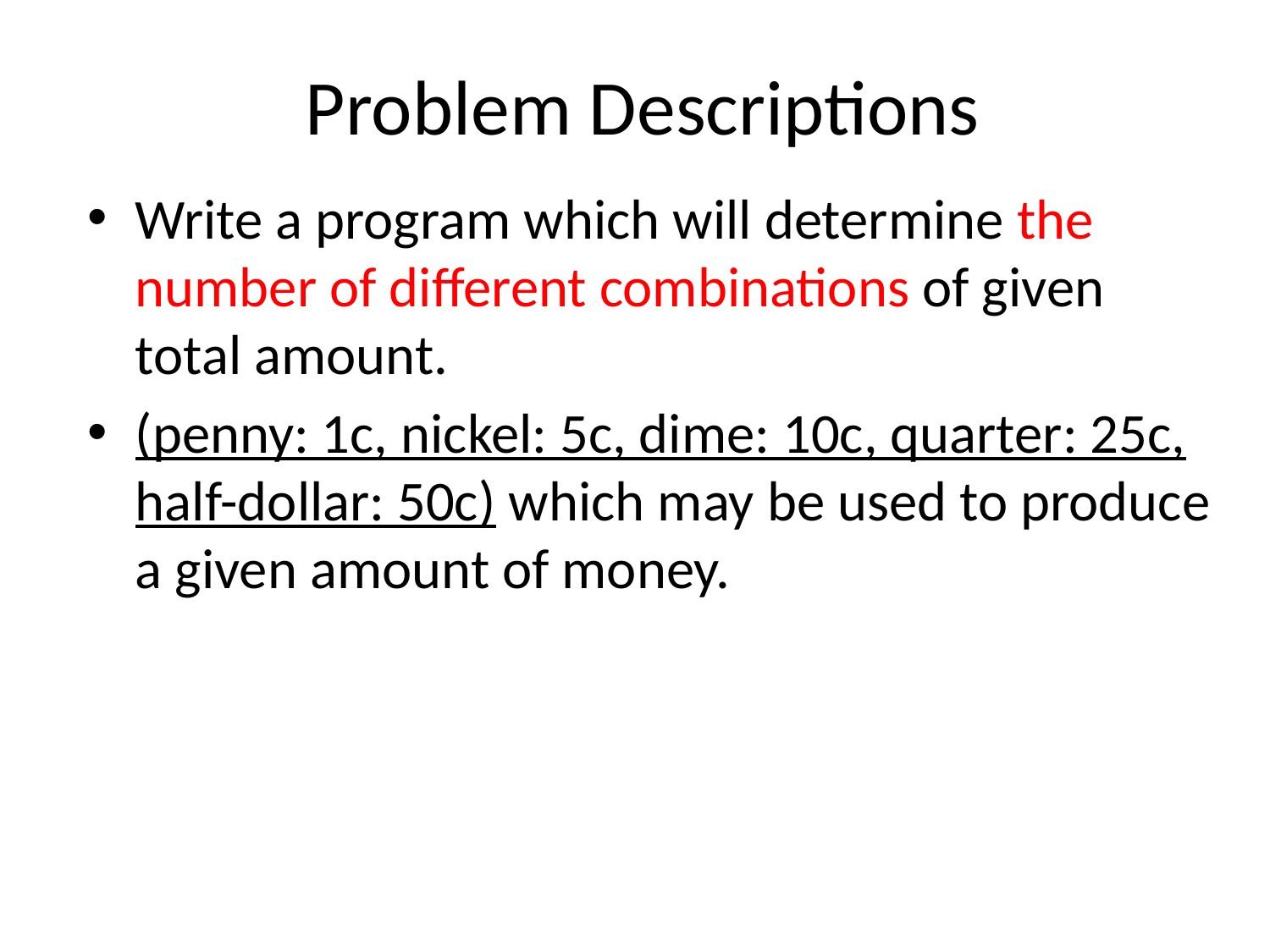

# Problem Descriptions
Write a program which will determine the number of different combinations of given total amount.
(penny: 1c, nickel: 5c, dime: 10c, quarter: 25c, half-dollar: 50c) which may be used to produce a given amount of money.